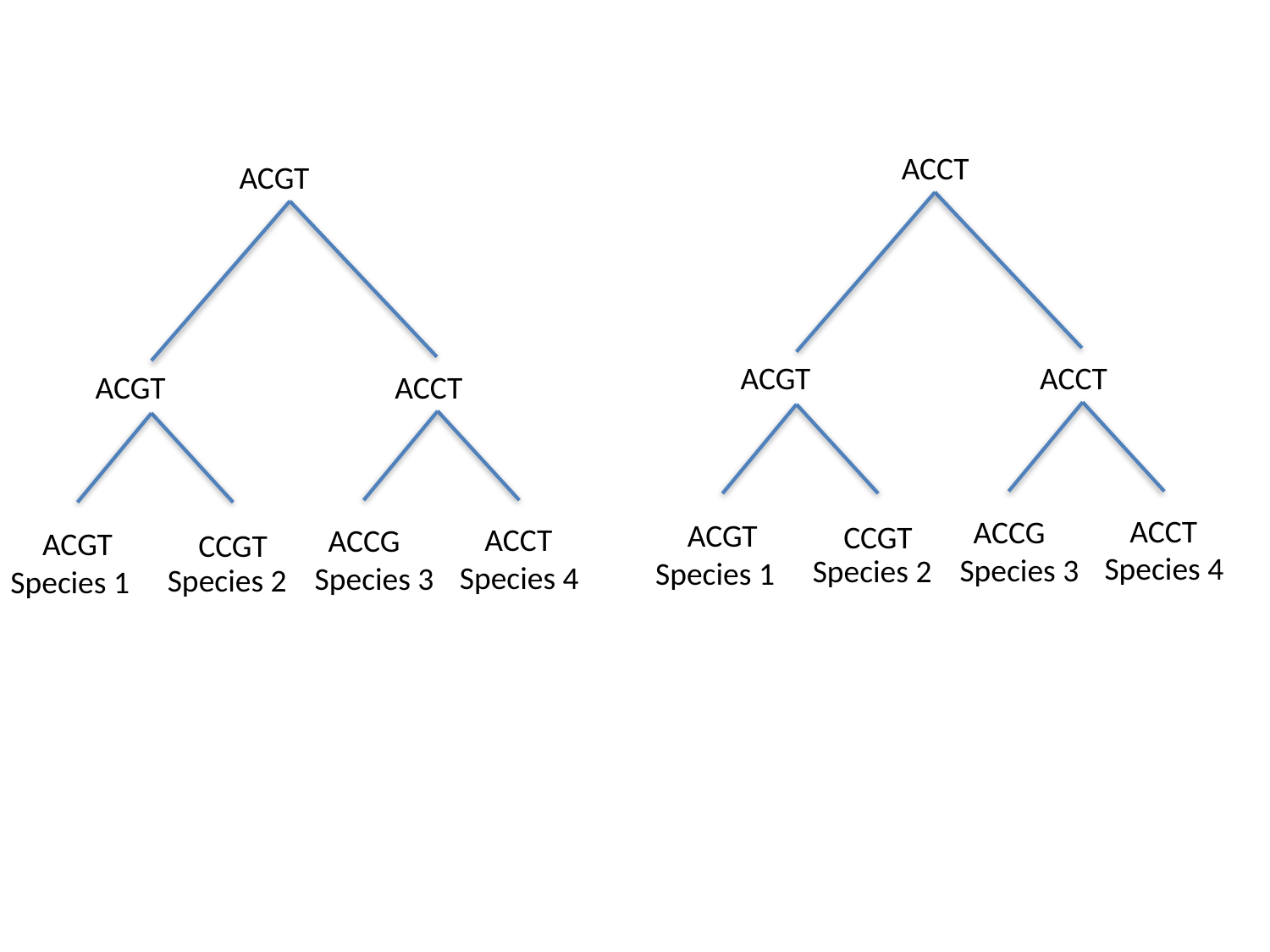

ACCT
ACGT
ACCT
ACCT
ACCG
ACGT
CCGT
Species 4
Species 3
Species 2
Species 1
ACGT
ACGT
ACCT
ACCT
ACCG
ACGT
CCGT
Species 4
Species 3
Species 2
Species 1